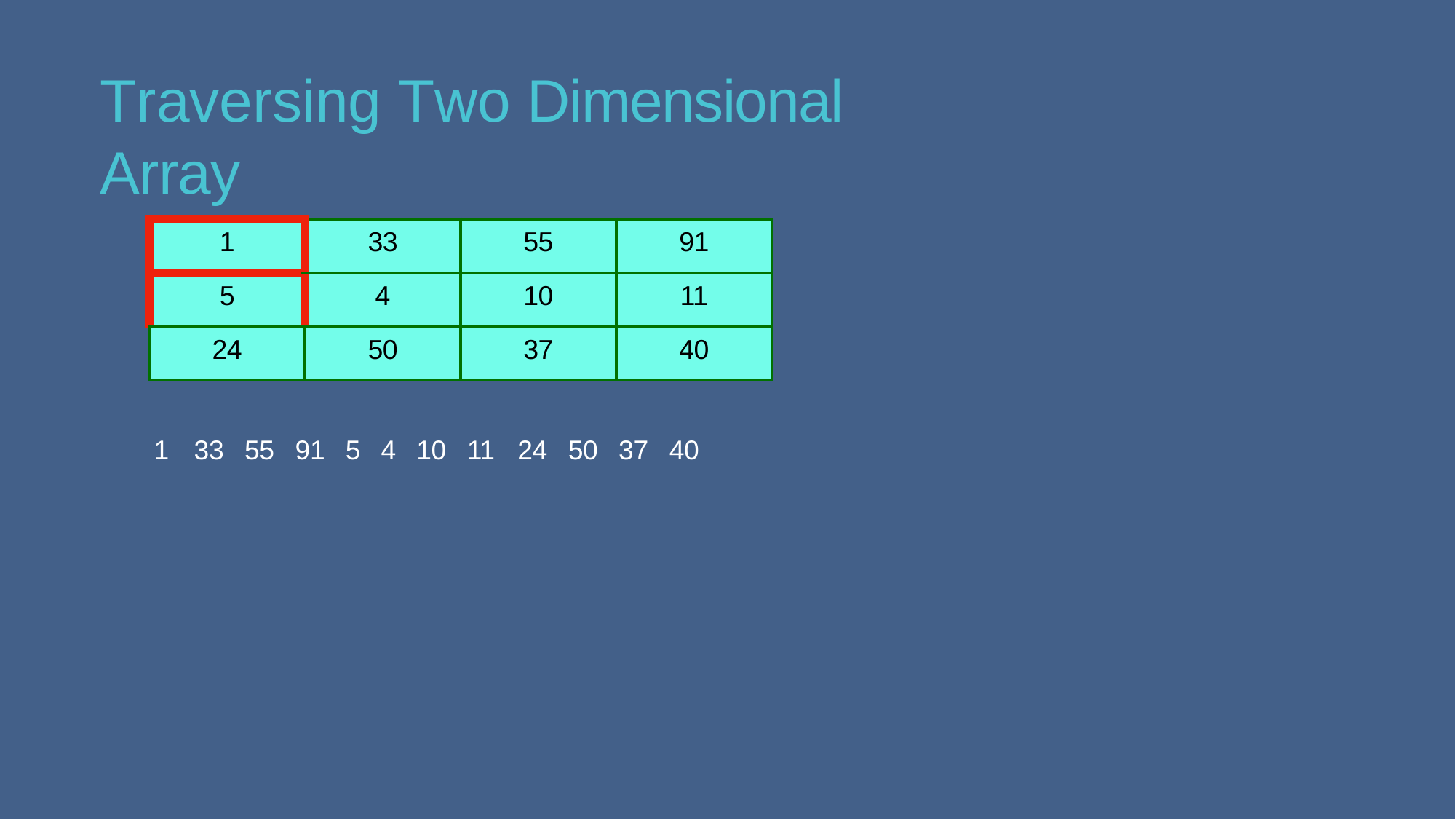

# Traversing Two Dimensional Array
| 1 | 33 | 55 | 91 |
| --- | --- | --- | --- |
| 5 | 4 | 10 | 11 |
| 24 | 50 | 37 | 40 |
1	33	55	91	5	4	10	11	24	50	37	40